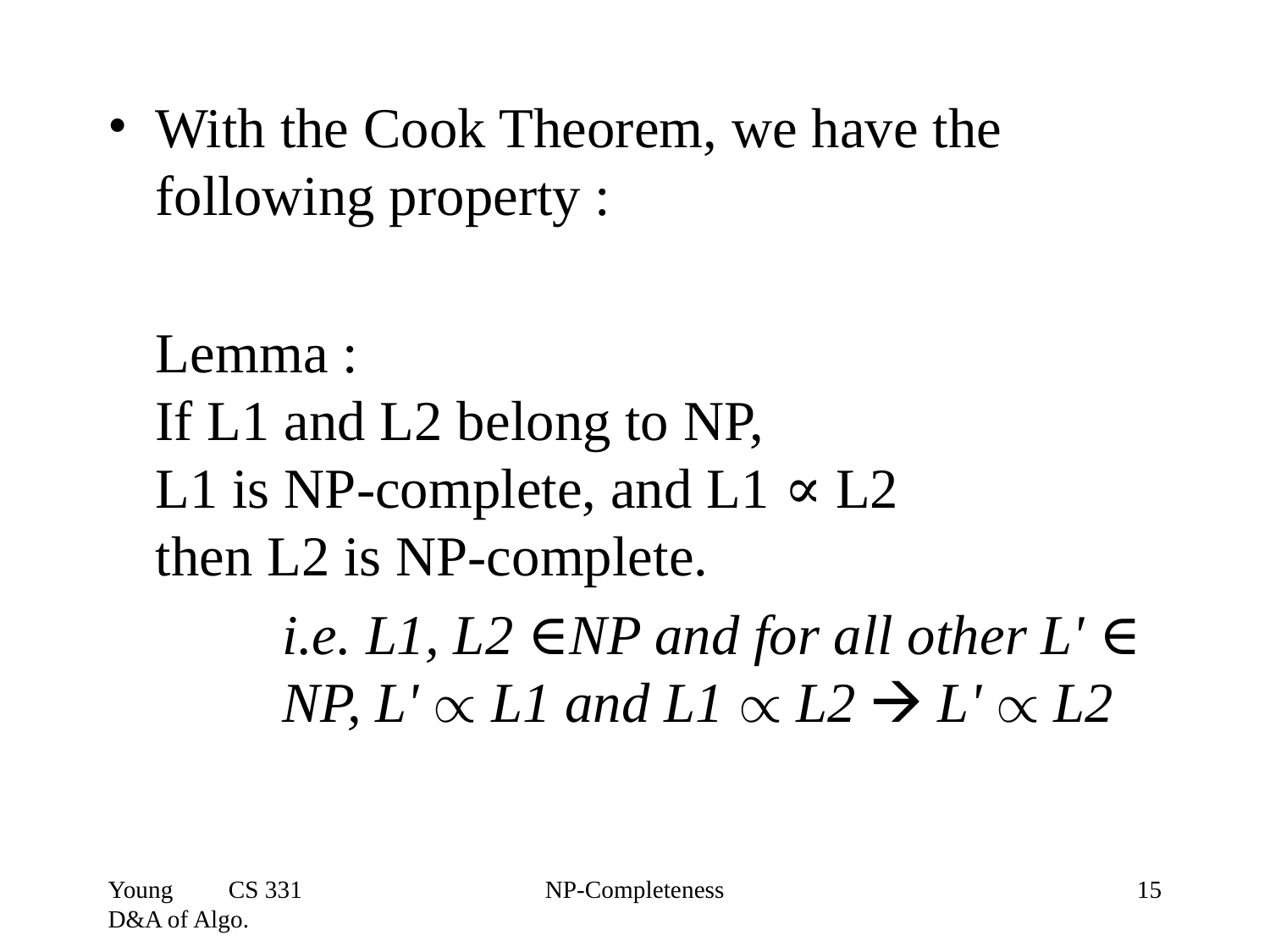

With the Cook Theorem, we have the following property :

	Lemma :
If L1 and L2 belong to NP,
L1 is NP-complete, and L1 ∝ L2
then L2 is NP-complete.
		i.e. L1, L2 ∈NP and for all other L' ∈ 	NP, L' ∝ L1 and L1 ∝ L2 🡪 L' ∝ L2
Young         CS 331 D&A of Algo.
NP-Completeness
15